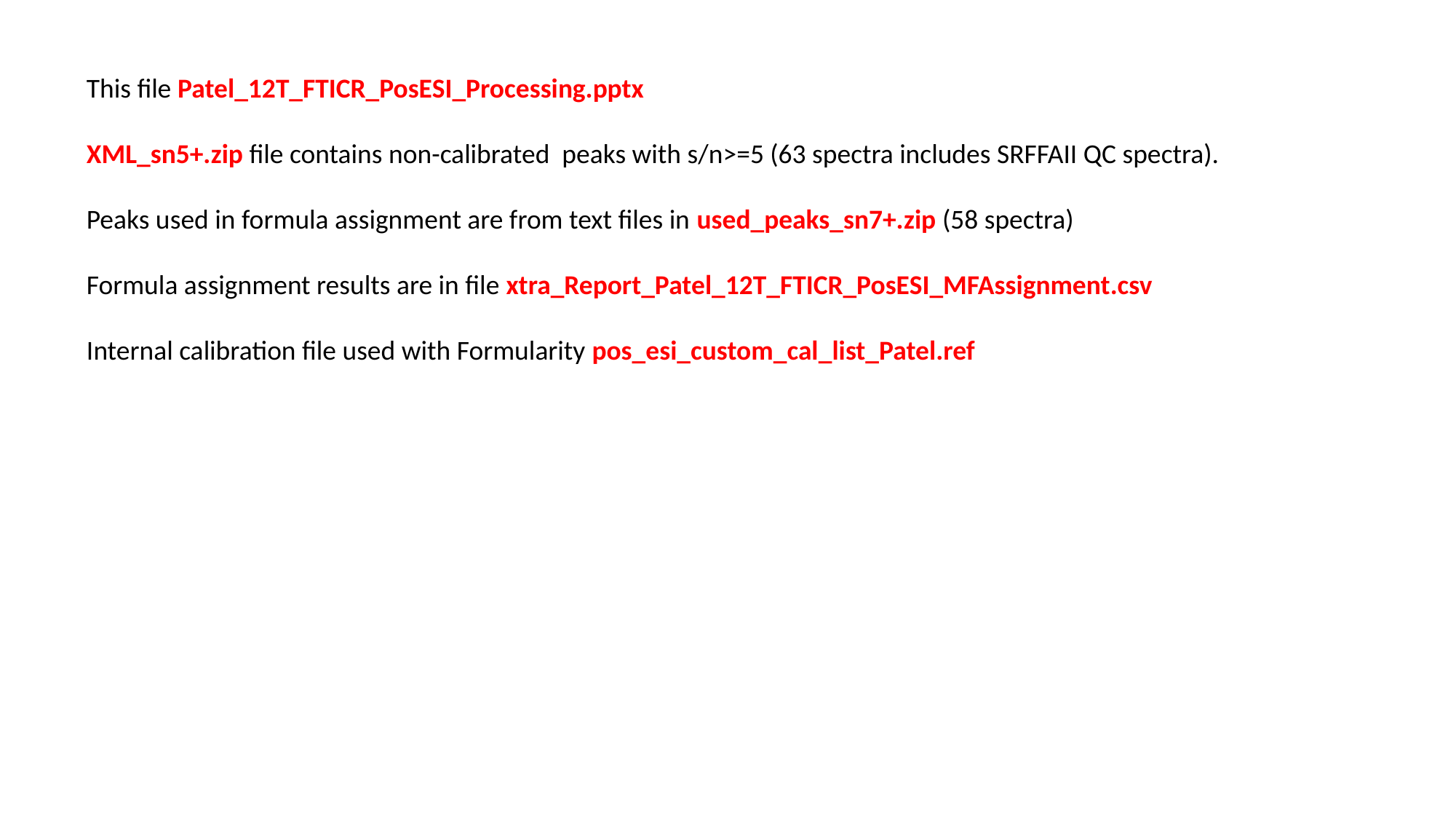

This file Patel_12T_FTICR_PosESI_Processing.pptx

XML_sn5+.zip file contains non-calibrated  peaks with s/n>=5 (63 spectra includes SRFFAII QC spectra).

Peaks used in formula assignment are from text files in used_peaks_sn7+.zip (58 spectra)

Formula assignment results are in file xtra_Report_Patel_12T_FTICR_PosESI_MFAssignment.csv

Internal calibration file used with Formularity pos_esi_custom_cal_list_Patel.ref